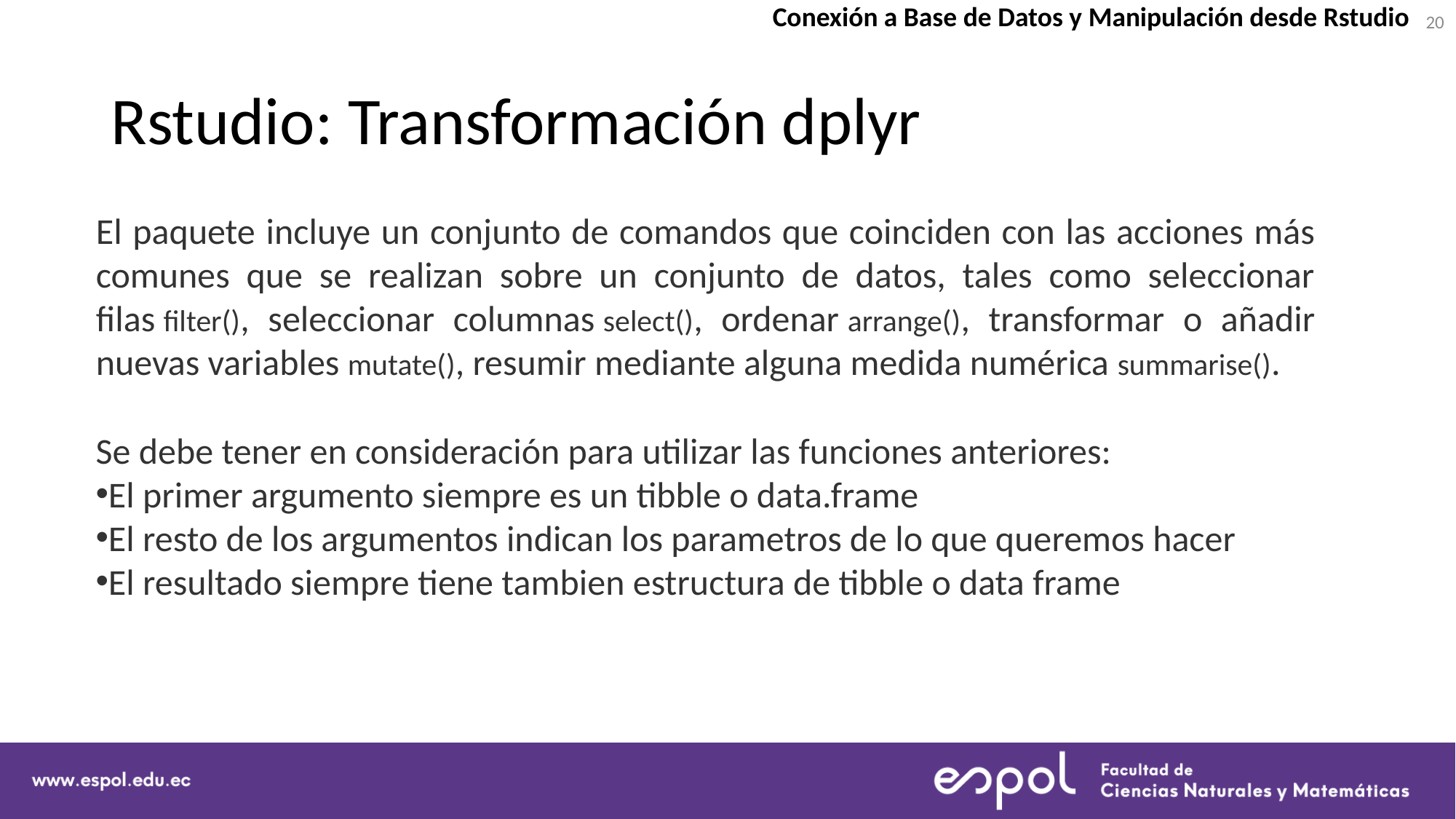

20
Conexión a Base de Datos y Manipulación desde Rstudio
# Rstudio: Transformación dplyr
El paquete incluye un conjunto de comandos que coinciden con las acciones más comunes que se realizan sobre un conjunto de datos, tales como seleccionar filas filter(), seleccionar columnas select(), ordenar arrange(), transformar o añadir nuevas variables mutate(), resumir mediante alguna medida numérica summarise().

Se debe tener en consideración para utilizar las funciones anteriores:
El primer argumento siempre es un tibble o data.frame
El resto de los argumentos indican los parametros de lo que queremos hacer
El resultado siempre tiene tambien estructura de tibble o data frame